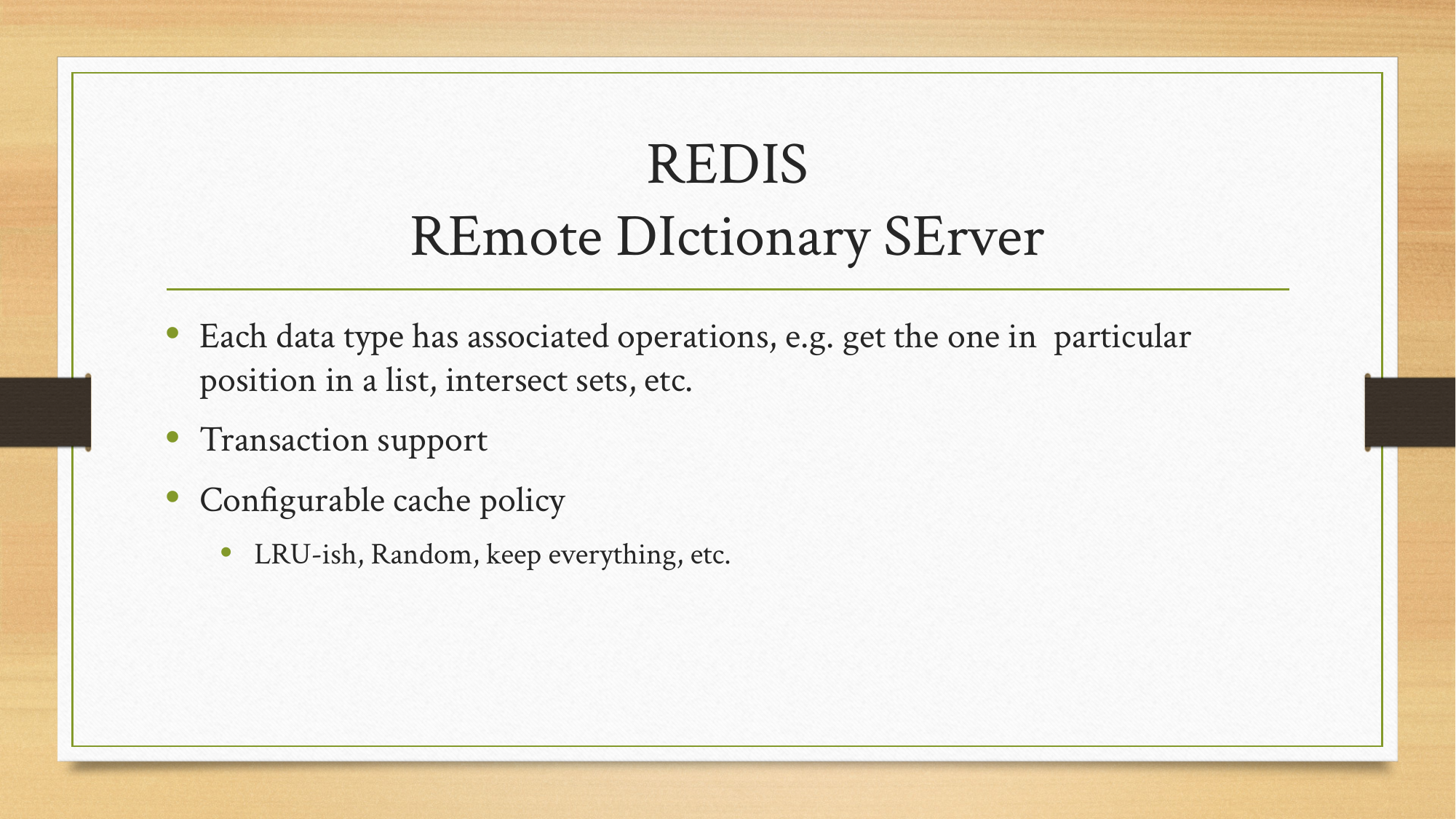

# REDIS REmote DIctionary SErver
Each data type has associated operations, e.g. get the one in  particular position in a list, intersect sets, etc.
Transaction support
Configurable cache policy
LRU-ish, Random, keep everything, etc.